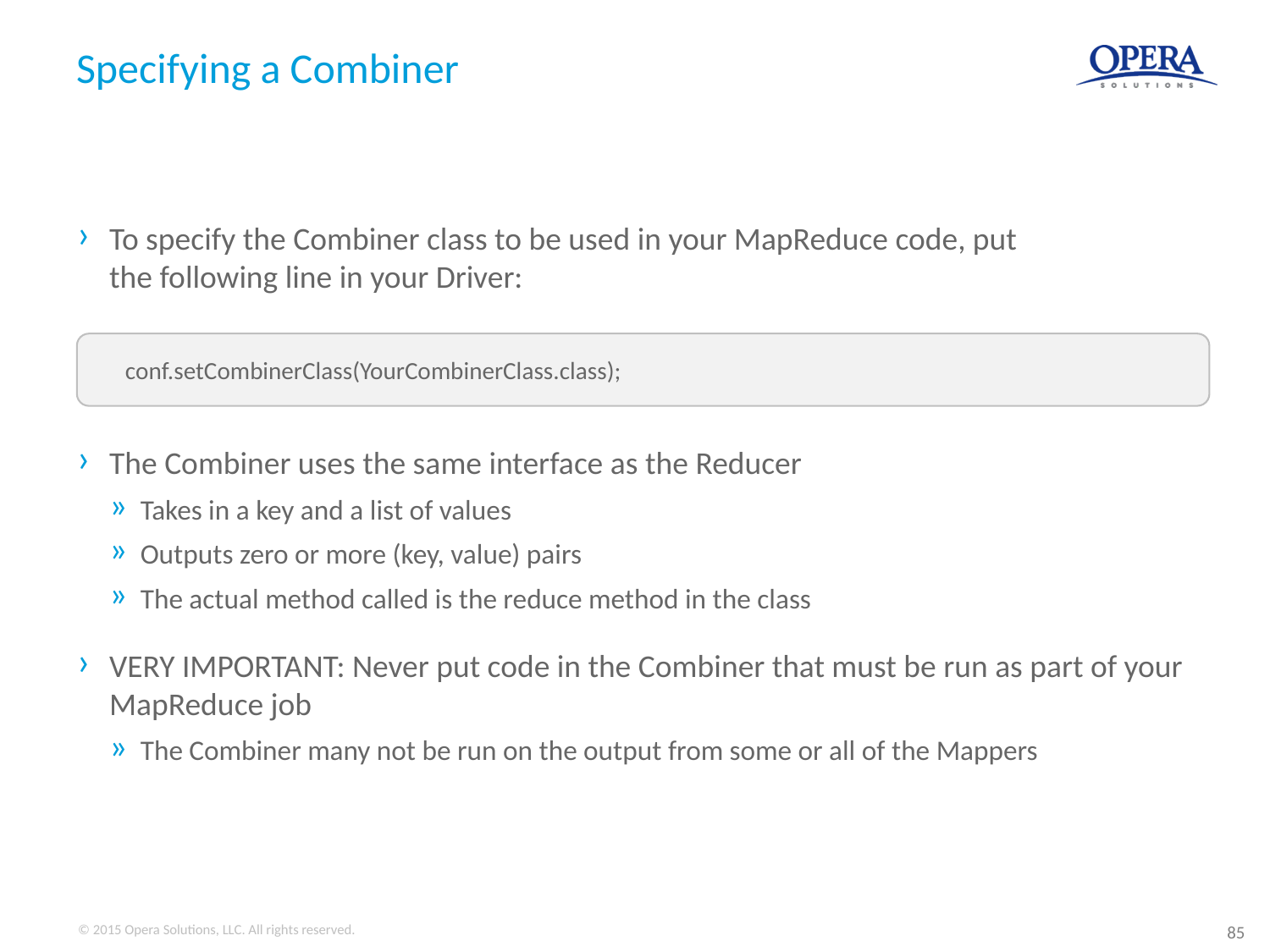

# Specifying a Combiner
To specify the Combiner class to be used in your MapReduce code, put the following line in your Driver:
conf.setCombinerClass(YourCombinerClass.class);
The Combiner uses the same interface as the Reducer
Takes in a key and a list of values
Outputs zero or more (key, value) pairs
The actual method called is the reduce method in the class
VERY IMPORTANT: Never put code in the Combiner that must be run as part of your MapReduce job
The Combiner many not be run on the output from some or all of the Mappers